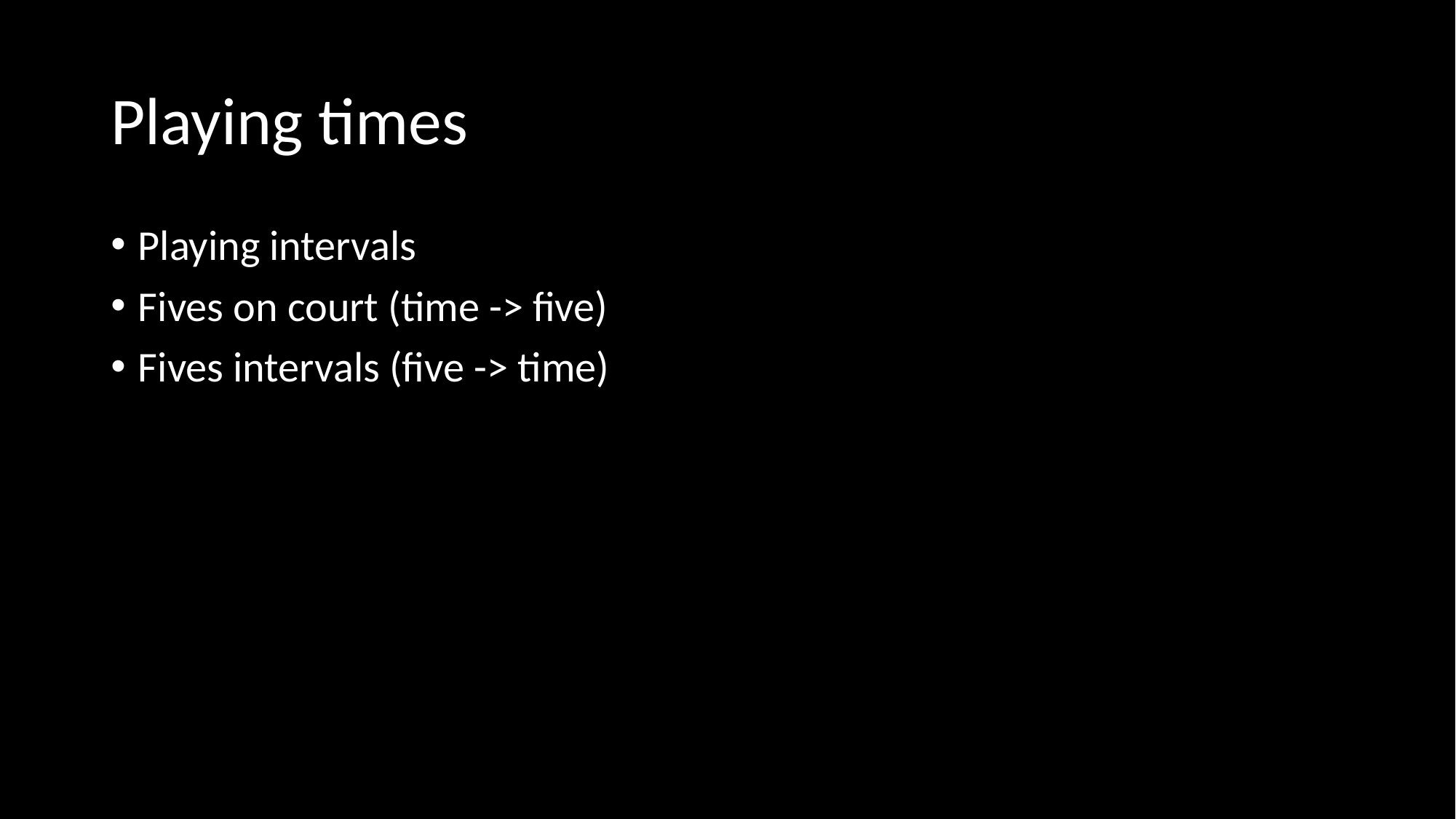

# Playing times
Playing intervals
Fives on court (time -> five)
Fives intervals (five -> time)